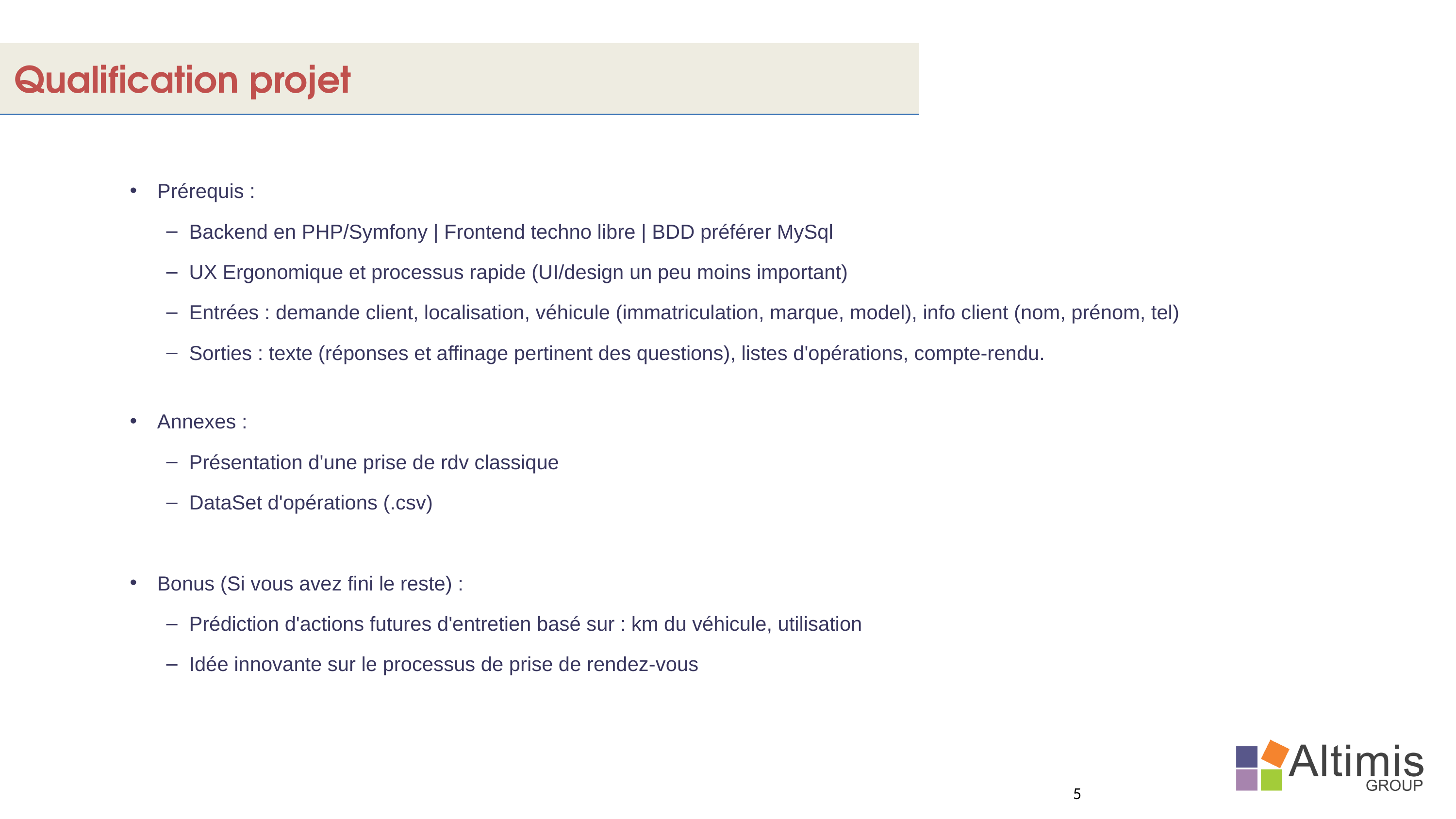

Qualification projet

Prérequis :
Backend en PHP/Symfony | Frontend techno libre | BDD préférer MySql
UX Ergonomique et processus rapide (UI/design un peu moins important)
Entrées : demande client, localisation, véhicule (immatriculation, marque, model), info client (nom, prénom, tel)
Sorties : texte (réponses et affinage pertinent des questions), listes d'opérations, compte-rendu.

Annexes :
Présentation d'une prise de rdv classique
DataSet d'opérations (.csv)

Bonus (Si vous avez fini le reste) :
Prédiction d'actions futures d'entretien basé sur : km du véhicule, utilisation
Idée innovante sur le processus de prise de rendez-vous